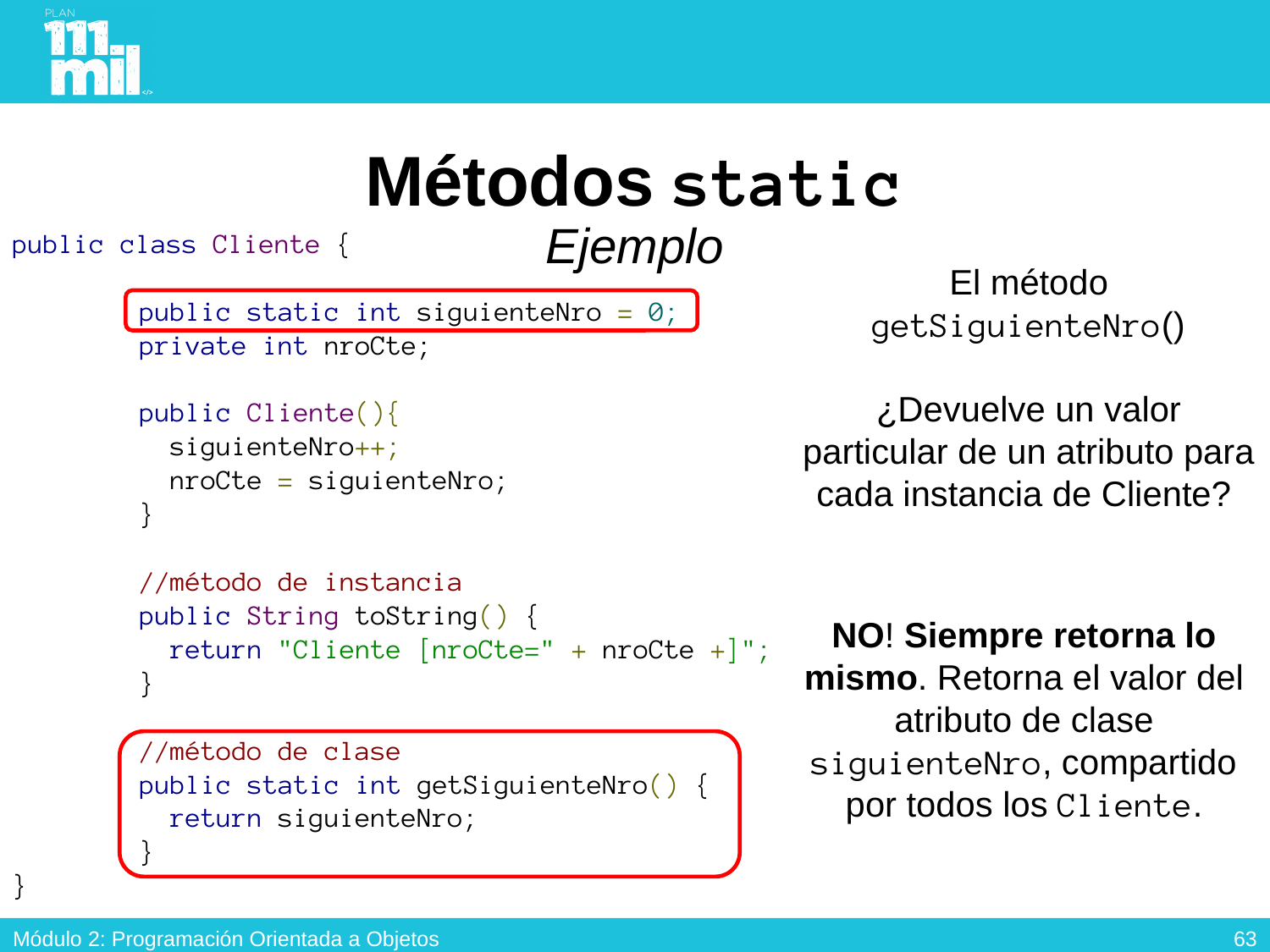

# Métodos static Ejemplo
public class Cliente {

	public static int siguienteNro = 0;
	private int nroCte;

	public Cliente(){
	  siguienteNro++;
	  nroCte = siguienteNro;
	}

	//método de instancia
	public String toString() {
	  return "Cliente [nroCte=" + nroCte +]";
	}

	//método de clase
	public static int getSiguienteNro() {
	  return siguienteNro;
	}
}
El método getSiguienteNro()

¿Devuelve un valor particular de un atributo para cada instancia de Cliente?

NO! Siempre retorna lo mismo. Retorna el valor del atributo de clase siguienteNro, compartido por todos los Cliente.

63
Módulo 2: Programación Orientada a Objetos